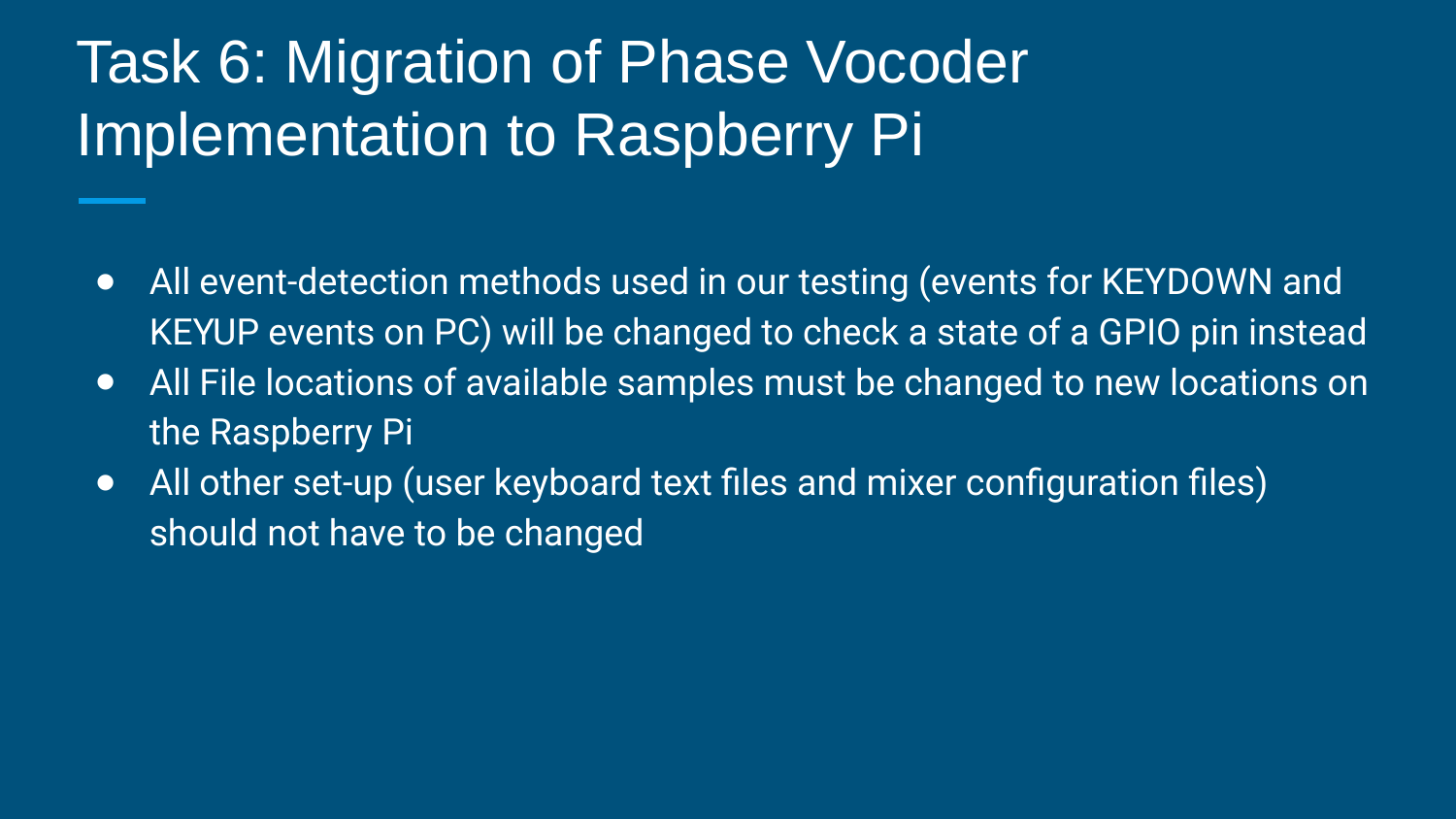

# Task 6: Migration of Phase Vocoder Implementation to Raspberry Pi
All event-detection methods used in our testing (events for KEYDOWN and KEYUP events on PC) will be changed to check a state of a GPIO pin instead
All File locations of available samples must be changed to new locations on the Raspberry Pi
All other set-up (user keyboard text files and mixer configuration files) should not have to be changed